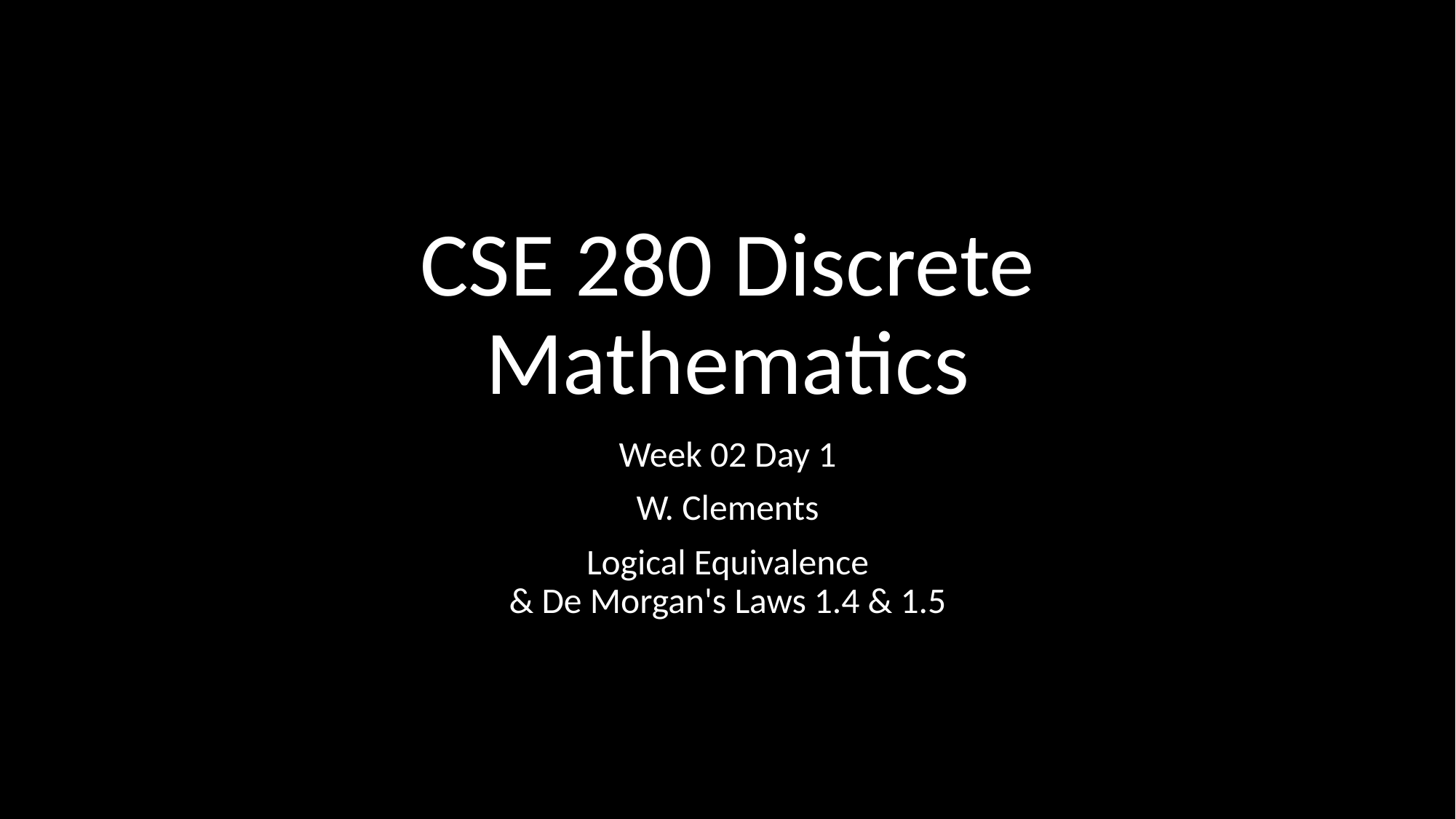

# CSE 280 Discrete Mathematics
Week 02 Day 1
W. Clements
Logical Equivalence
& De Morgan's Laws 1.4 & 1.5